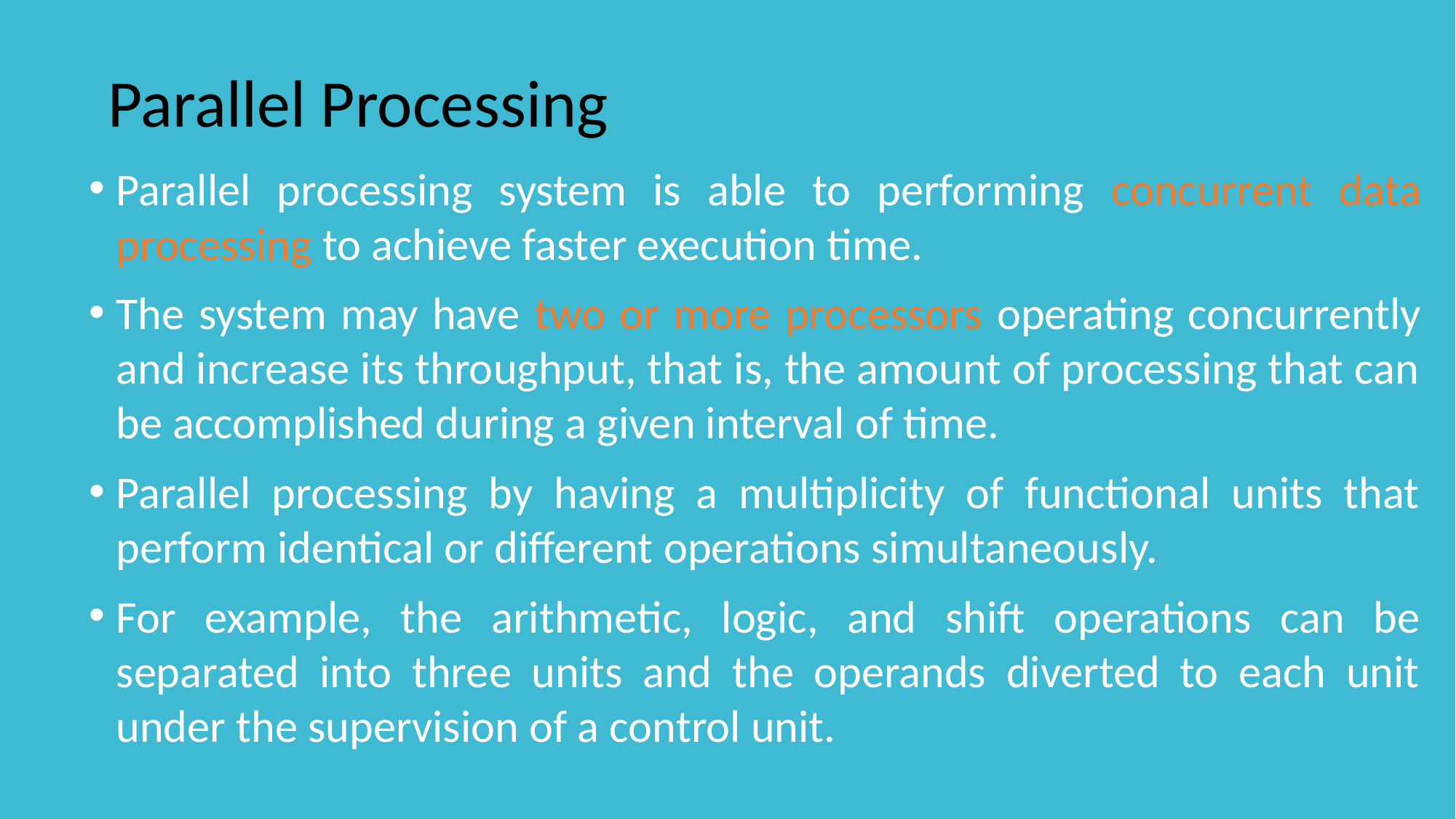

# Parallel Processing
Parallel processing system is able to performing concurrent data processing to achieve faster execution time.
The system may have two or more processors operating concurrently and increase its throughput, that is, the amount of processing that can be accomplished during a given interval of time.
Parallel processing by having a multiplicity of functional units that perform identical or different operations simultaneously.
For example, the arithmetic, logic, and shift operations can be separated into three units and the operands diverted to each unit under the supervision of a control unit.